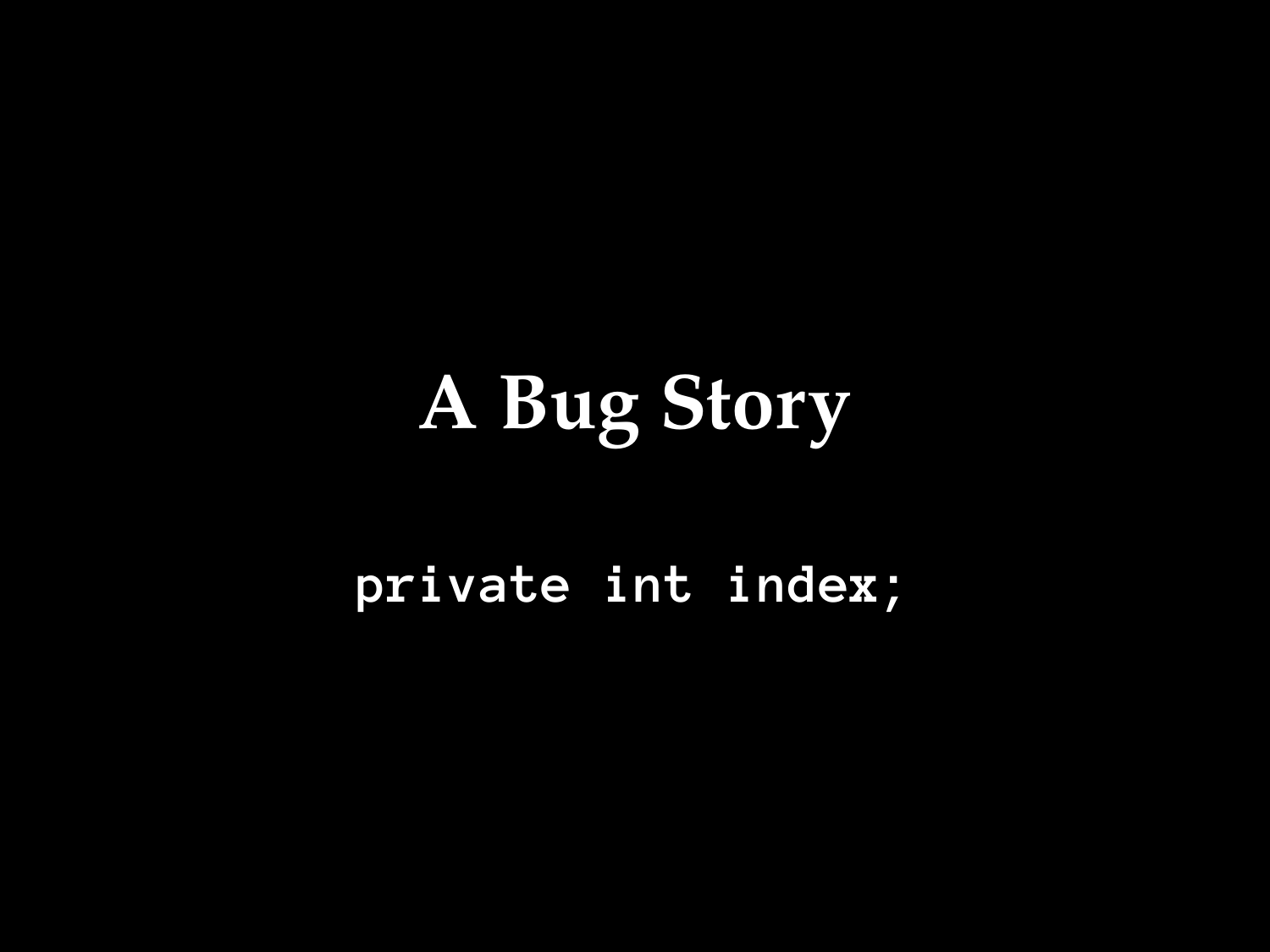

# A Bug Story
private int index;